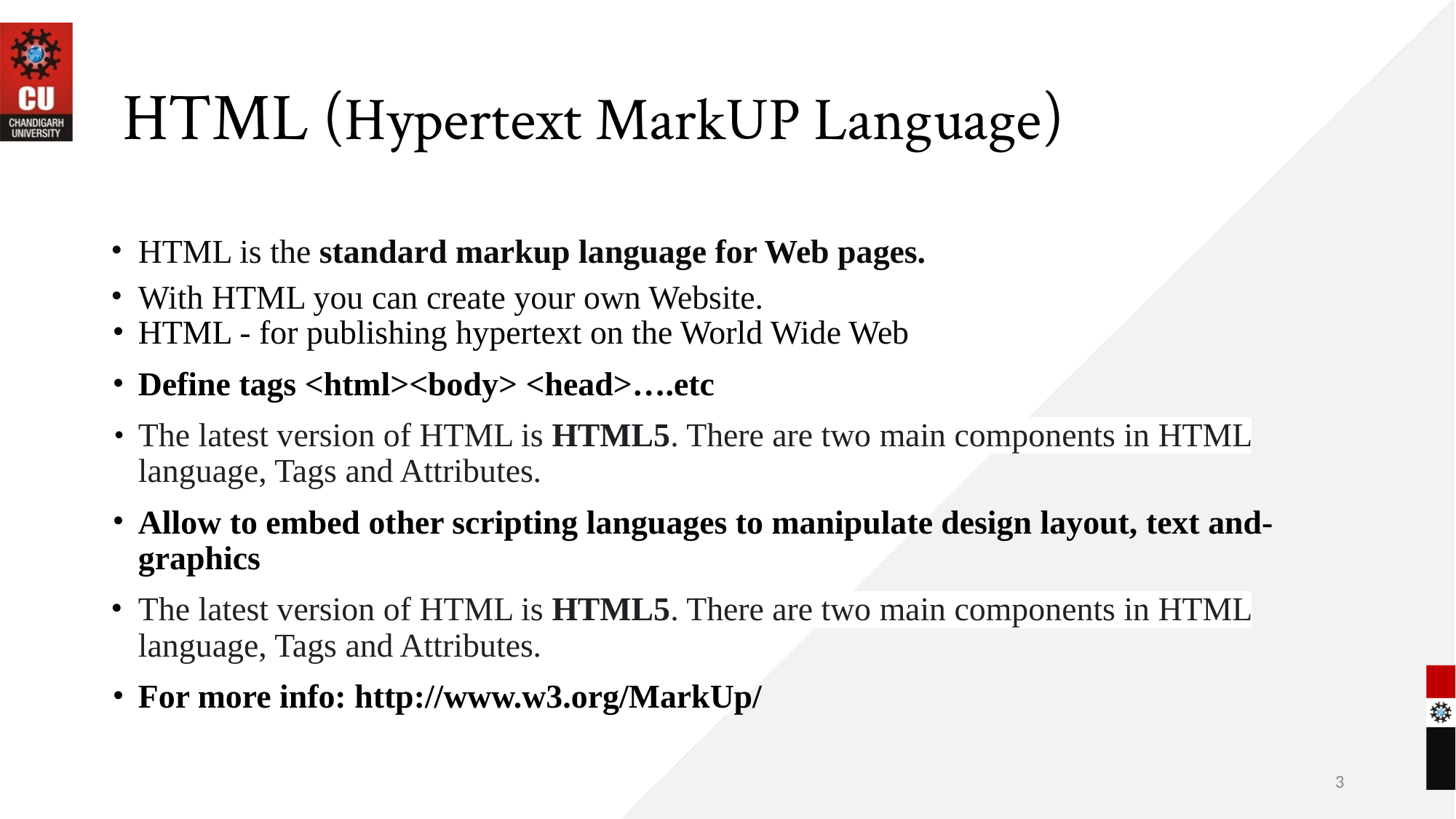

# HTML (Hypertext MarkUP Language)
HTML is the standard markup language for Web pages.
With HTML you can create your own Website.
HTML - for publishing hypertext on the World Wide Web
Define tags <html><body> <head>….etc
The latest version of HTML is HTML5. There are two main components in HTML language, Tags and Attributes.
Allow to embed other scripting languages to manipulate design layout, text and- graphics
The latest version of HTML is HTML5. There are two main components in HTML language, Tags and Attributes.
For more info: http://www.w3.org/MarkUp/

3